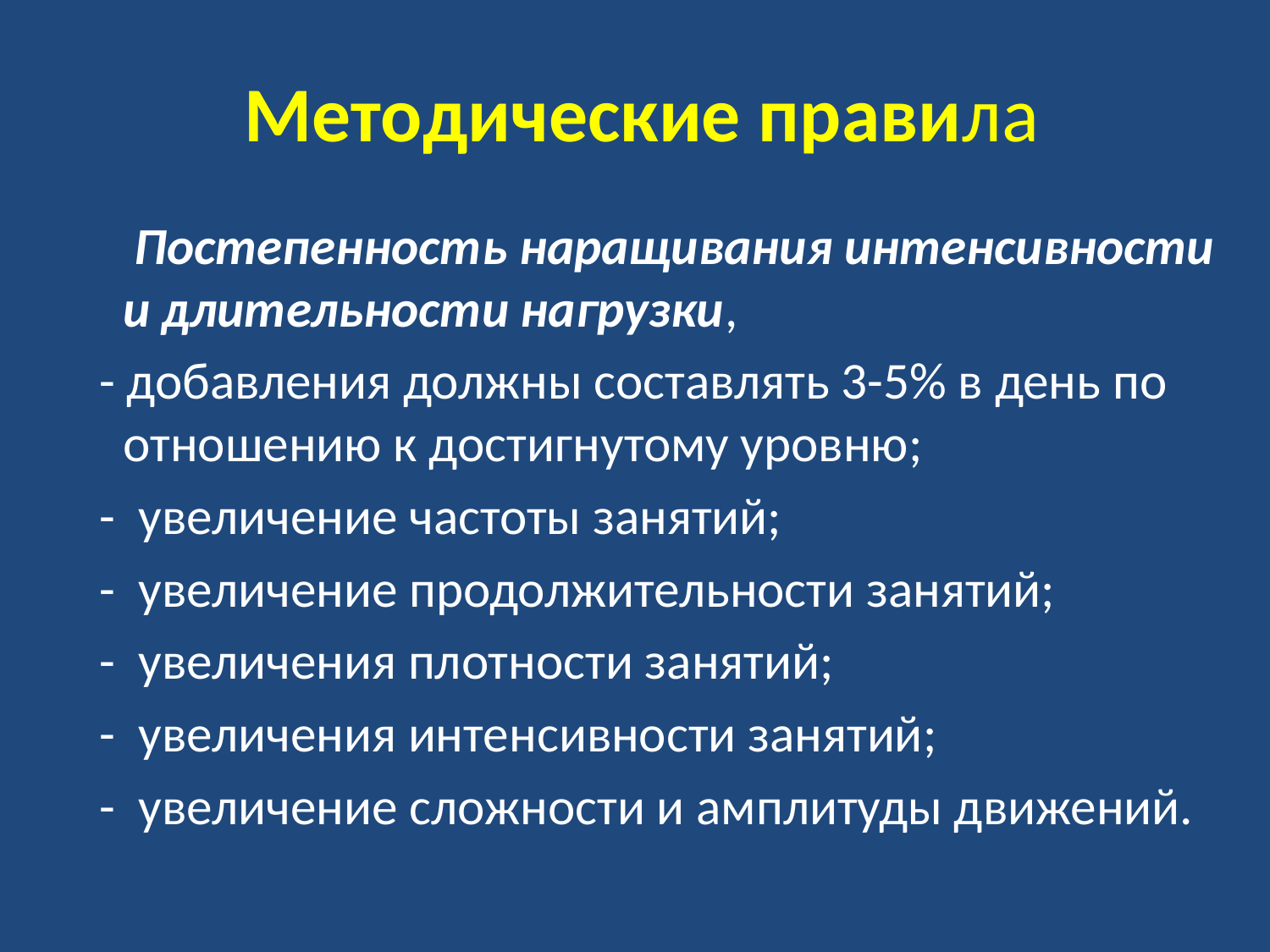

# Методические правила
     Постепенность наращивания интенсивности и длительности нагрузки,
  - добавления должны составлять 3-5% в день по отношению к достигнутому уровню;
  -  увеличение частоты занятий;
  -  увеличение продолжительности занятий;
  -  увеличения плотности занятий;
  -  увеличения интенсивности занятий;
  -  увеличение сложности и амплитуды движений.